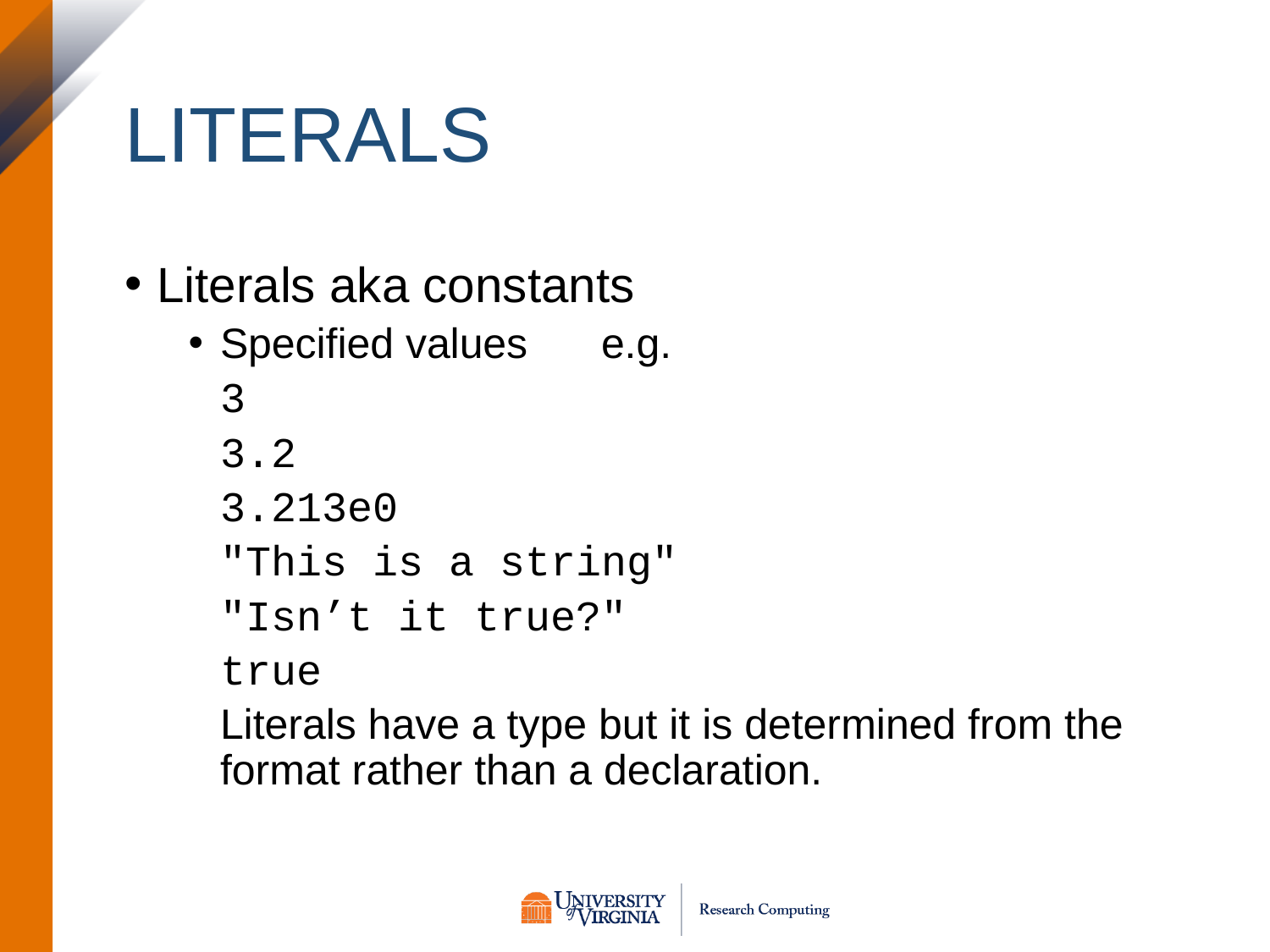

# Literals
Literals aka constants
Specified values	e.g.
3
3.2
3.213e0
"This is a string"
"Isn’t it true?"
true
Literals have a type but it is determined from the format rather than a declaration.